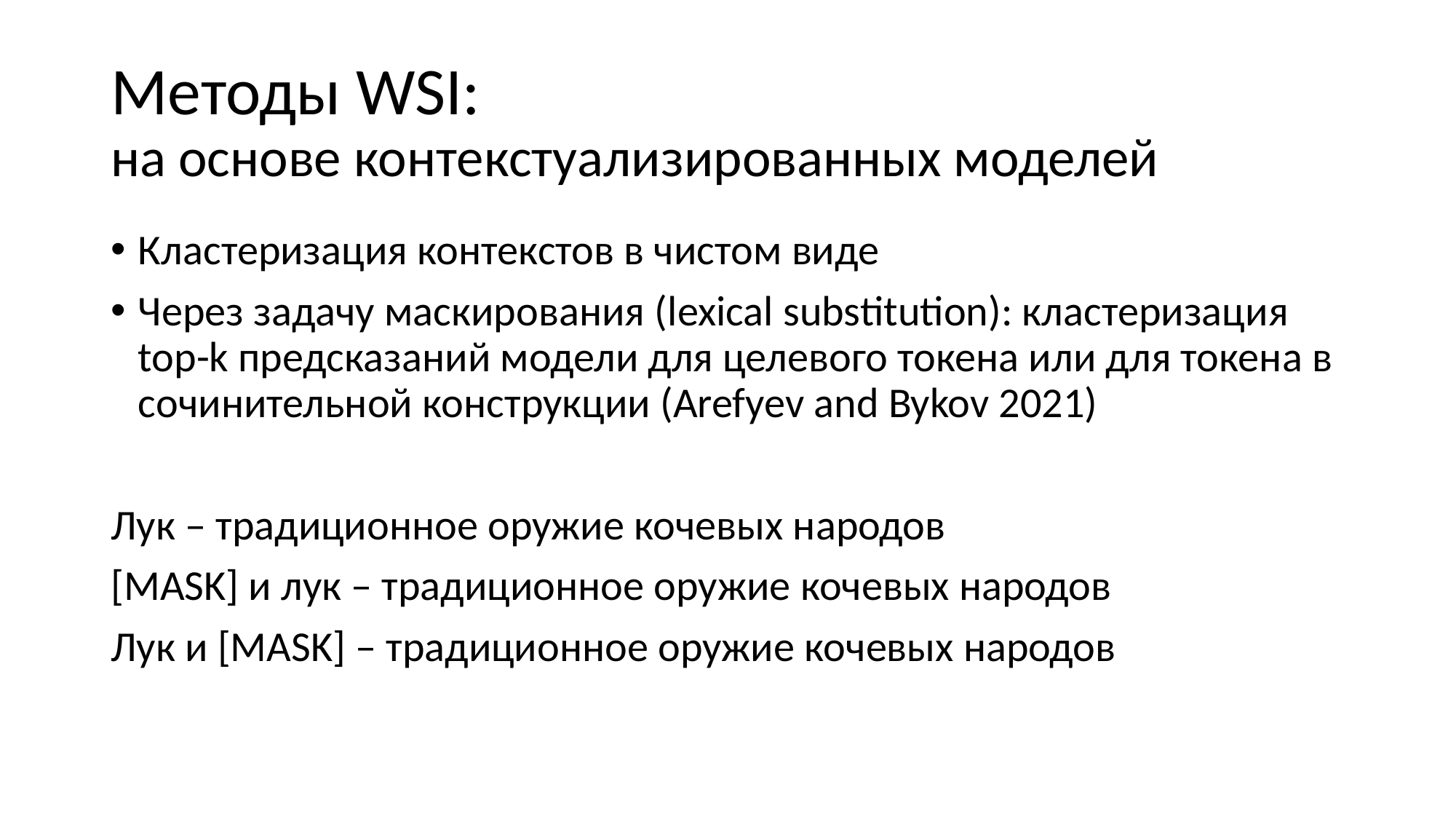

# Методы WSI: на основе контекстуализированных моделей
Кластеризация контекстов в чистом виде
Через задачу маскирования (lexical substitution): кластеризация top-k предсказаний модели для целевого токена или для токена в сочинительной конструкции (Arefyev and Bykov 2021)

Лук – традиционное оружие кочевых народов
[MASK] и лук – традиционное оружие кочевых народов
Лук и [MASK] – традиционное оружие кочевых народов